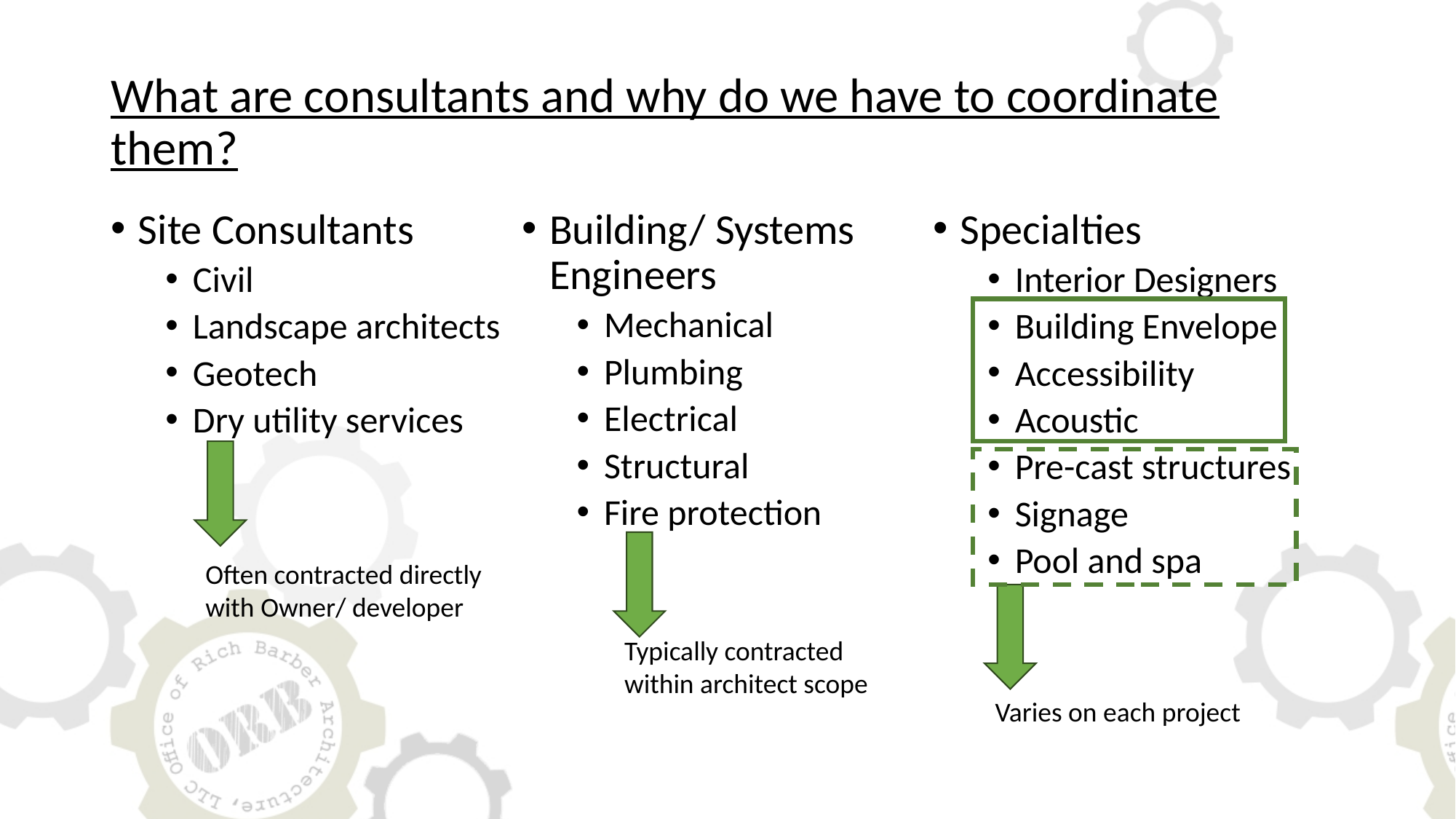

# What are consultants and why do we have to coordinate them?
Site Consultants
Civil
Landscape architects
Geotech
Dry utility services

Building/ Systems Engineers
Mechanical
Plumbing
Electrical
Structural
Fire protection

Specialties
Interior Designers
Building Envelope
Accessibility
Acoustic
Pre-cast structures
Signage
Pool and spa

Often contracted directly with Owner/ developer

Typically contracted within architect scope
Varies on each project